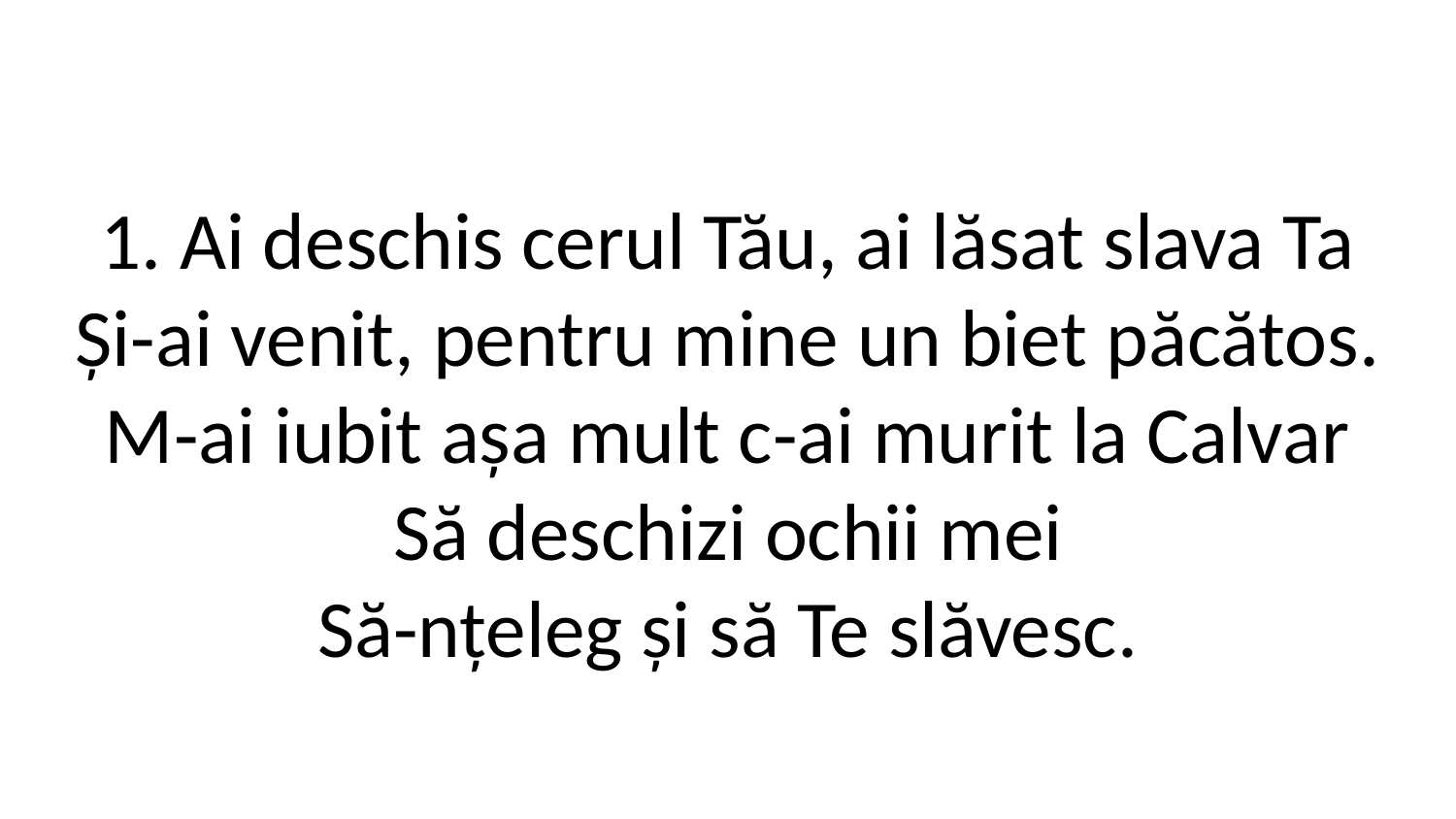

1. Ai deschis cerul Tău, ai lăsat slava Ta
Și-ai venit, pentru mine un biet păcătos.
M-ai iubit așa mult c-ai murit la Calvar
Să deschizi ochii mei
Să-nțeleg și să Te slăvesc.